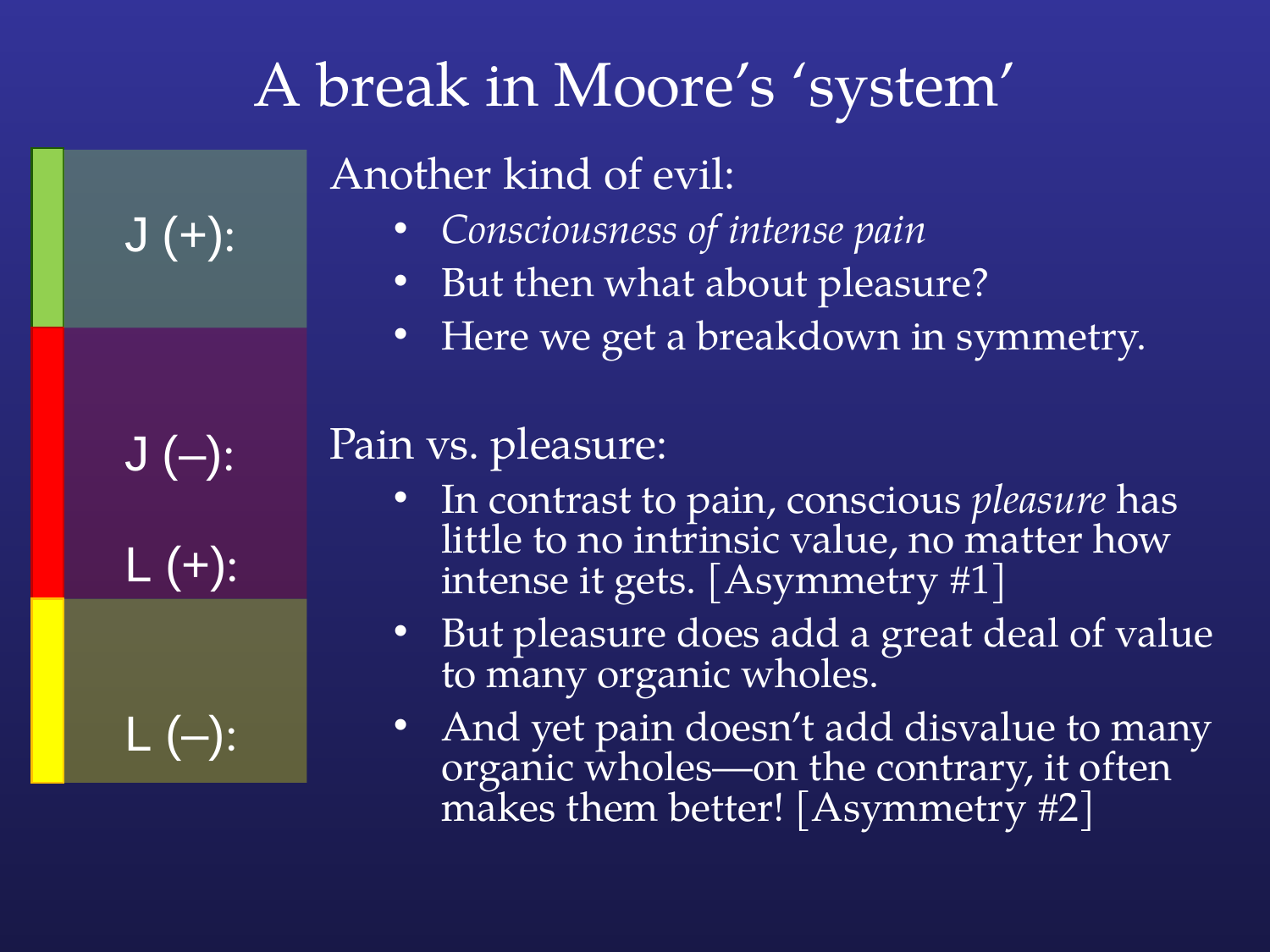

# A break in Moore’s ‘system’

Another kind of evil:
Consciousness of intense pain
But then what about pleasure?
Here we get a breakdown in symmetry.

Pain vs. pleasure:
In contrast to pain, conscious pleasure has little to no intrinsic value, no matter how intense it gets. [Asymmetry #1]
But pleasure does add a great deal of value to many organic wholes.
And yet pain doesn’t add disvalue to many organic wholes—on the contrary, it often makes them better! [Asymmetry #2]

    J (+):

    J (–):

    L (+):

    L (–):